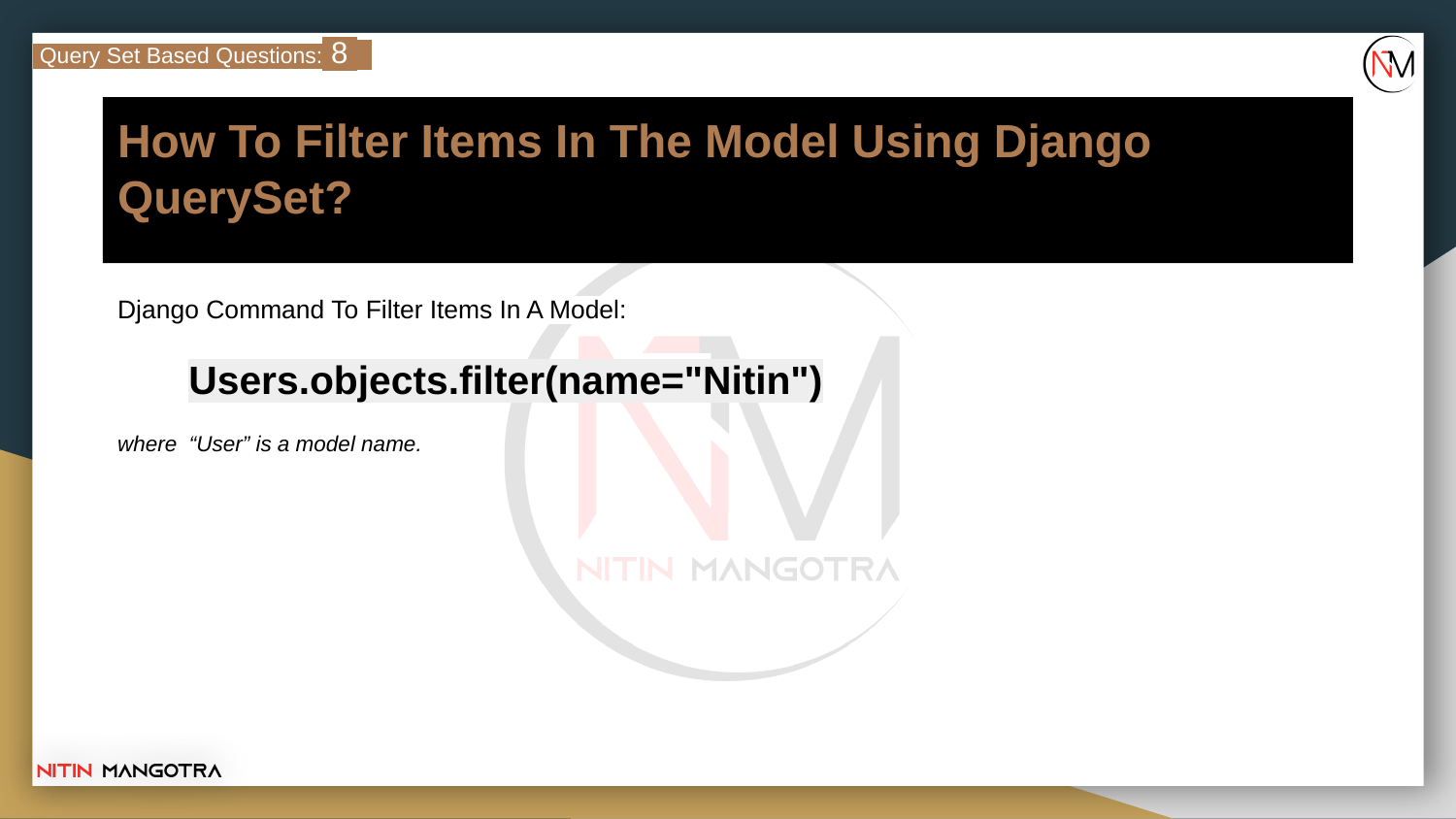

Query Set Based Questions: 8
# How To Filter Items In The Model Using Django QuerySet?
Django Command To Filter Items In A Model:
Users.objects.filter(name="Nitin")
where  “User” is a model name.